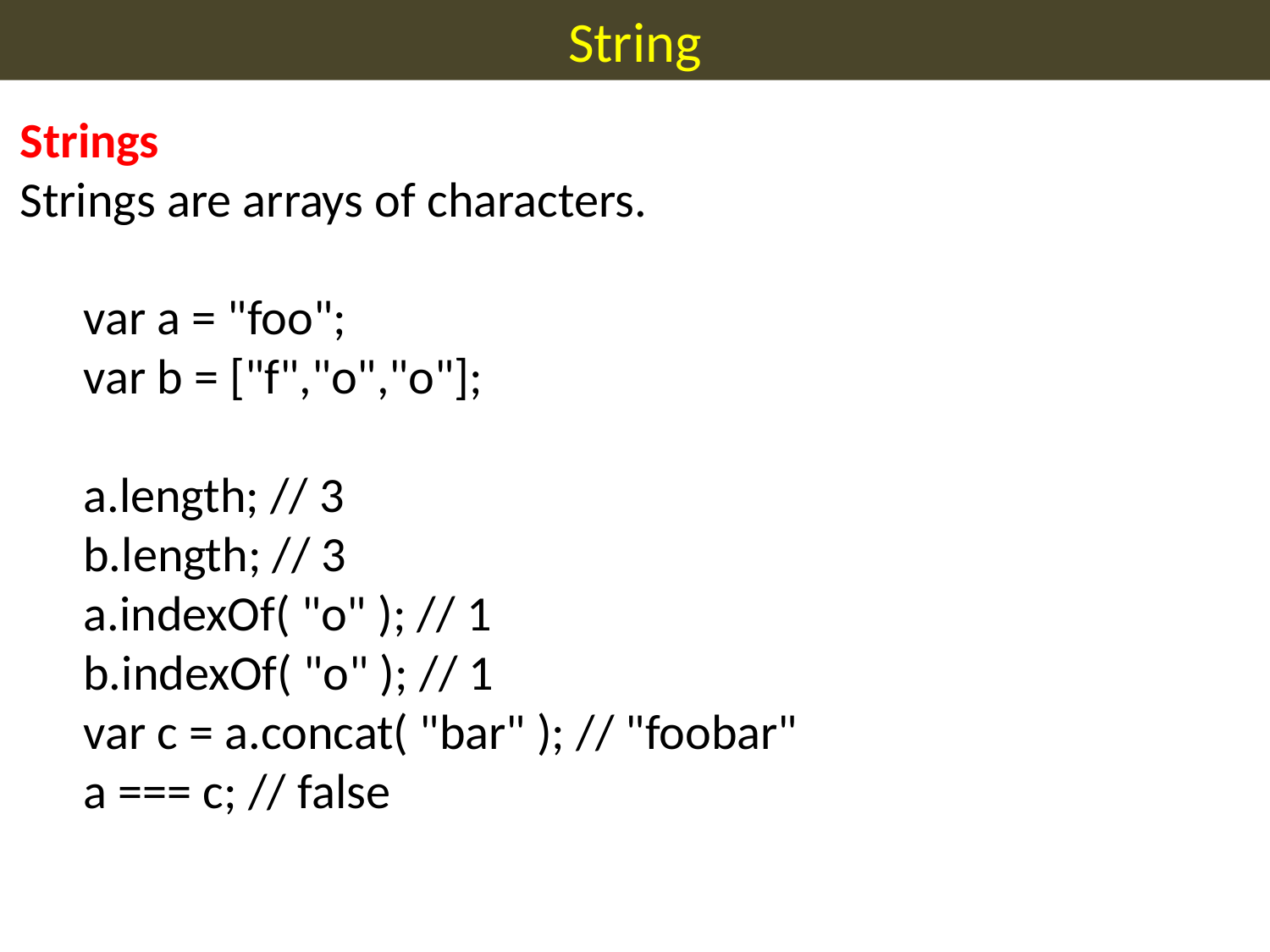

String
Strings
Strings are arrays of characters.

var a = "foo";
var b = ["f","o","o"];

a.length; // 3
b.length; // 3
a.indexOf( "o" ); // 1
b.indexOf( "o" ); // 1
var c = a.concat( "bar" ); // "foobar"
a === c; // false